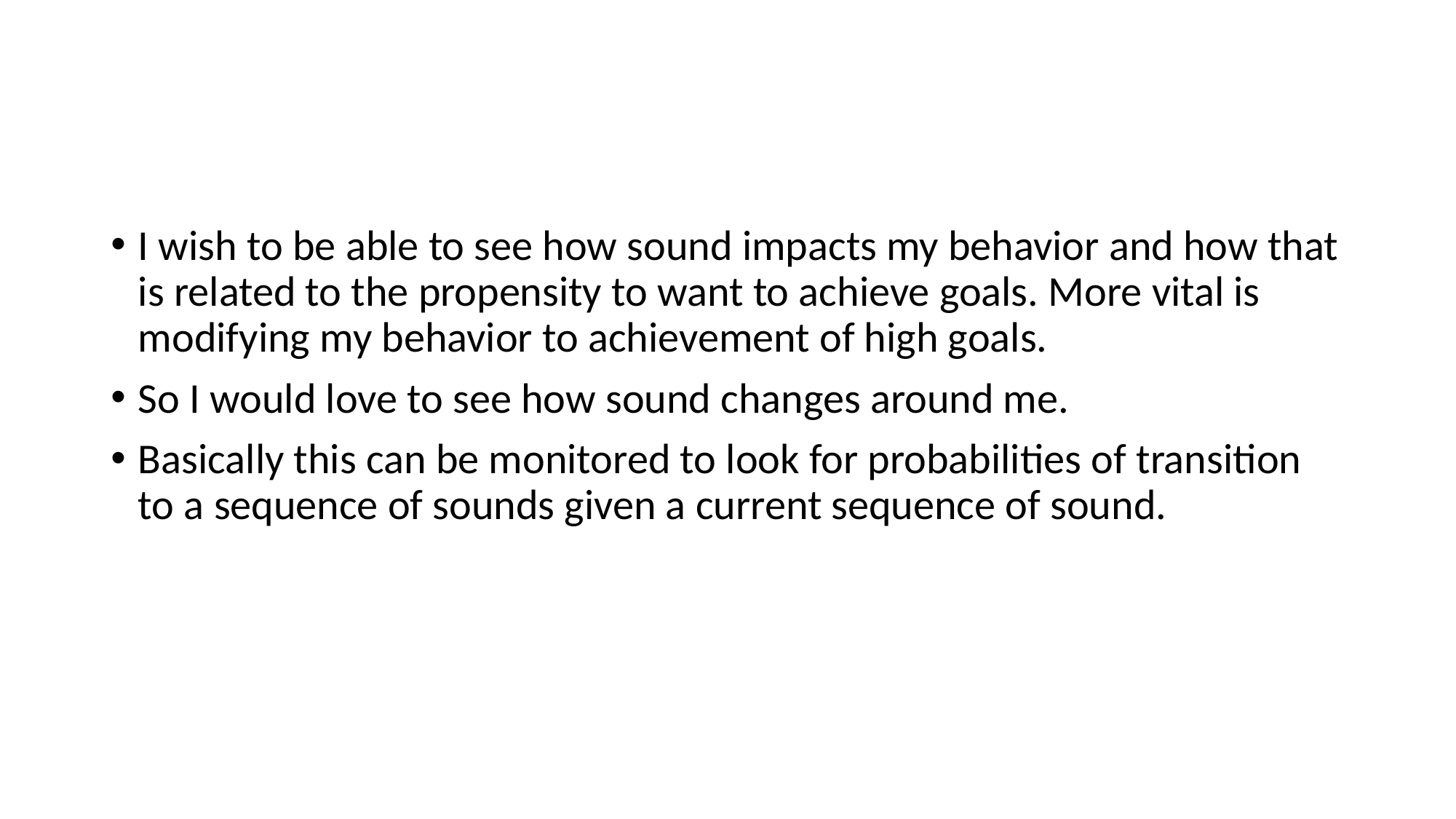

#
I wish to be able to see how sound impacts my behavior and how that is related to the propensity to want to achieve goals. More vital is modifying my behavior to achievement of high goals.
So I would love to see how sound changes around me.
Basically this can be monitored to look for probabilities of transition to a sequence of sounds given a current sequence of sound.